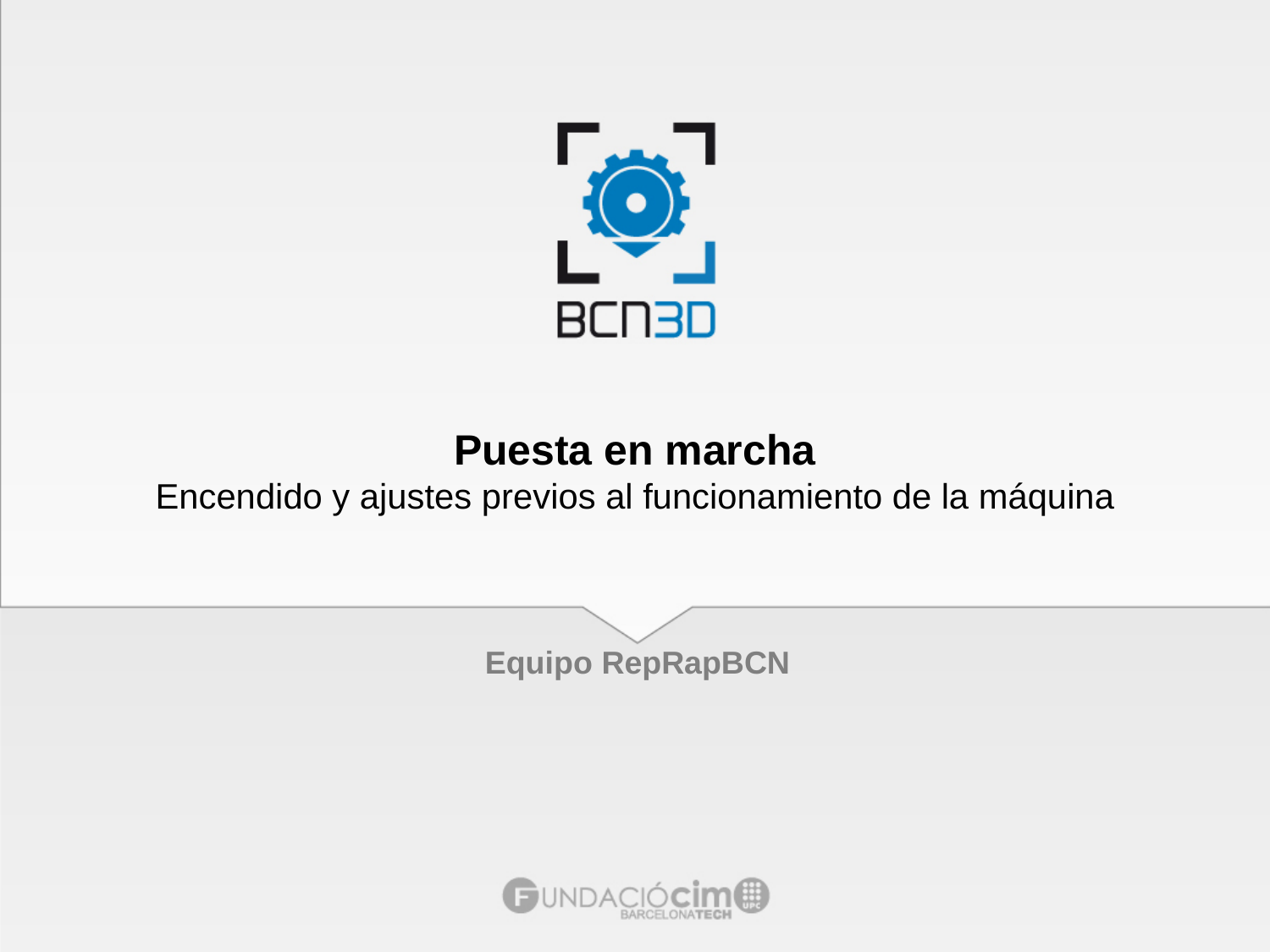

# Puesta en marcha Encendido y ajustes previos al funcionamiento de la máquina
Equipo RepRapBCN